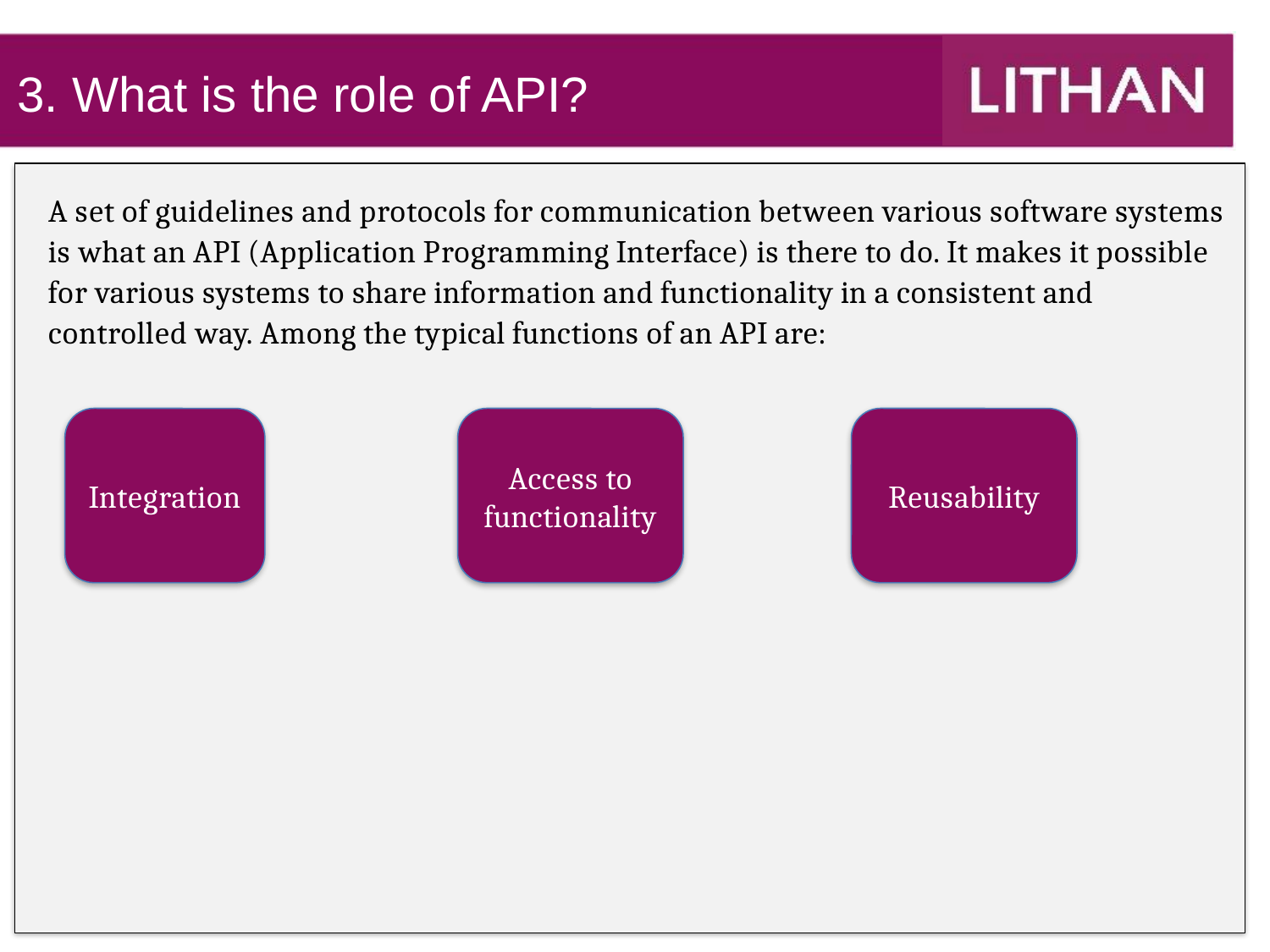

3. What is the role of API?

A set of guidelines and protocols for communication between various software systems is what an API (Application Programming Interface) is there to do. It makes it possible for various systems to share information and functionality in a consistent and controlled way. Among the typical functions of an API are:

Access to functionality
Integration
Reusability